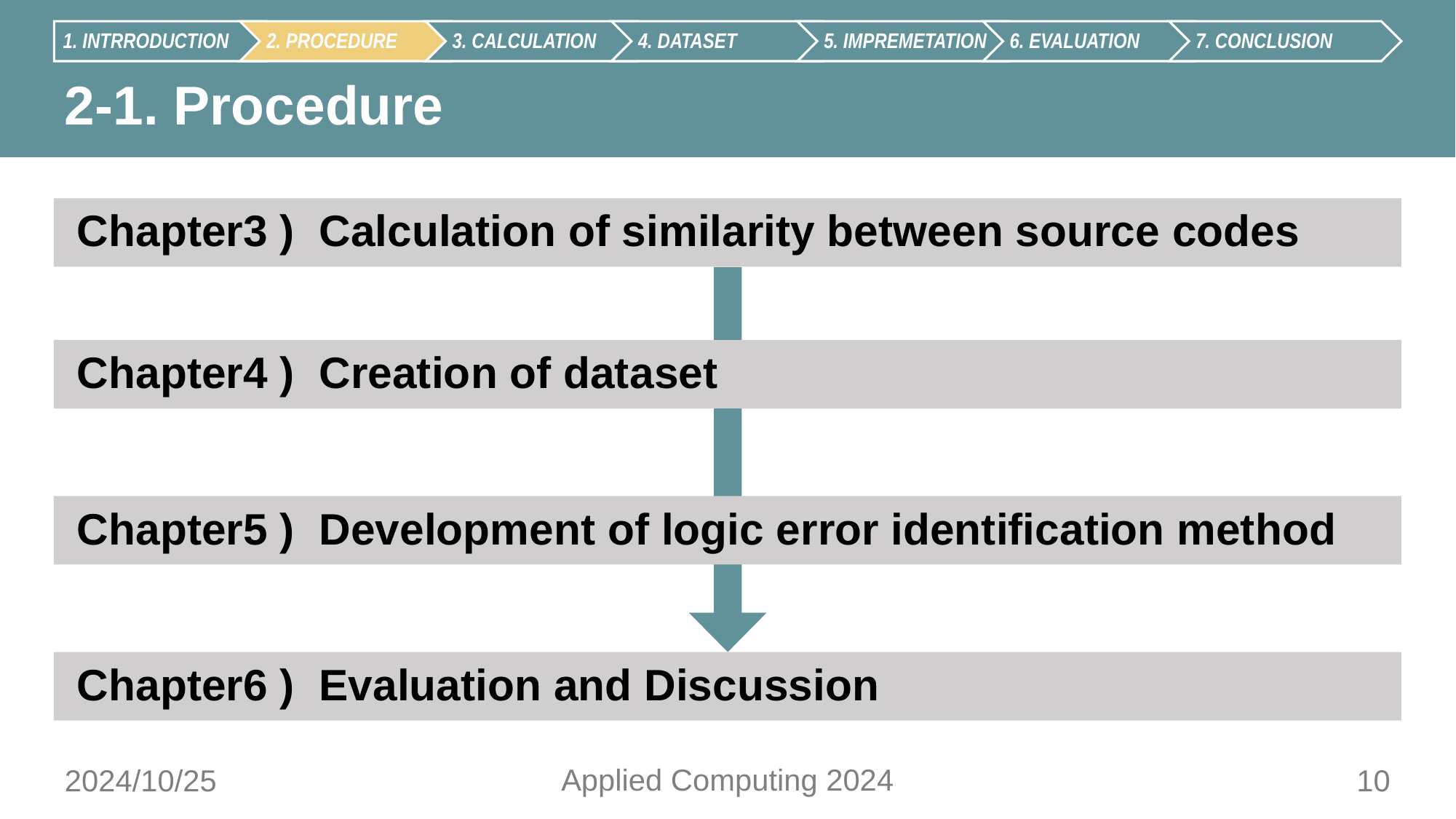

1. INTRRODUCTION
2. PROCEDURE
3. CALCULATION
4. DATASET
5. IMPREMETATION
6. EVALUATION
7. CONCLUSION
2-1. Procedure
 Chapter3 )  Calculation of similarity between source codes
 Chapter4 )  Creation of dataset

 Chapter5 )  Development of logic error identification method
 Chapter6 )  Evaluation and Discussion
Applied Computing 2024
2024/10/25
10